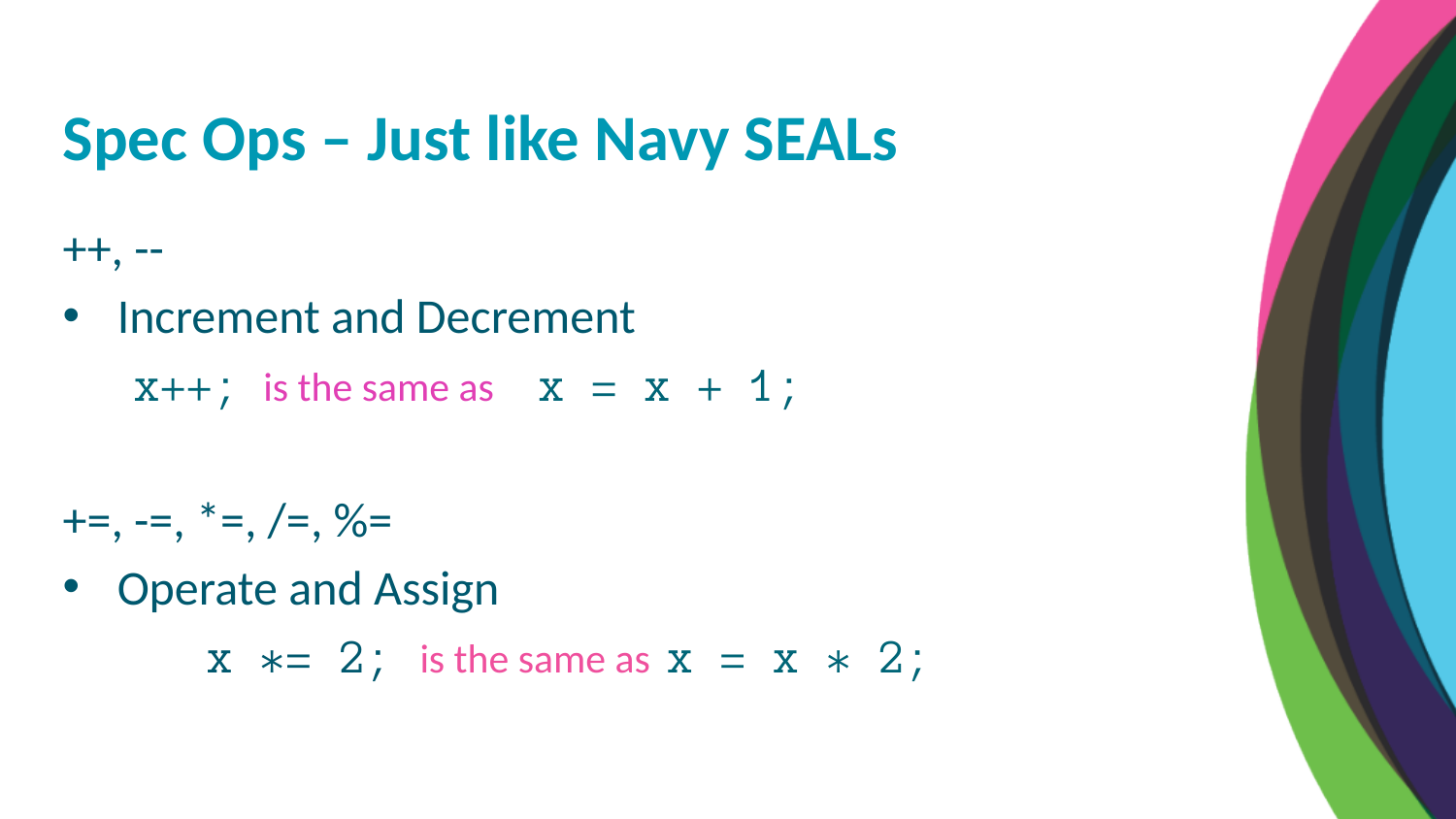

Spec Ops – Just like Navy SEALs
++, --
Increment and Decrement
x++; is the same as     x = x + 1;

+=, -=, *=, /=, %=
Operate and Assign
	x *= 2; is the same as  x = x * 2;